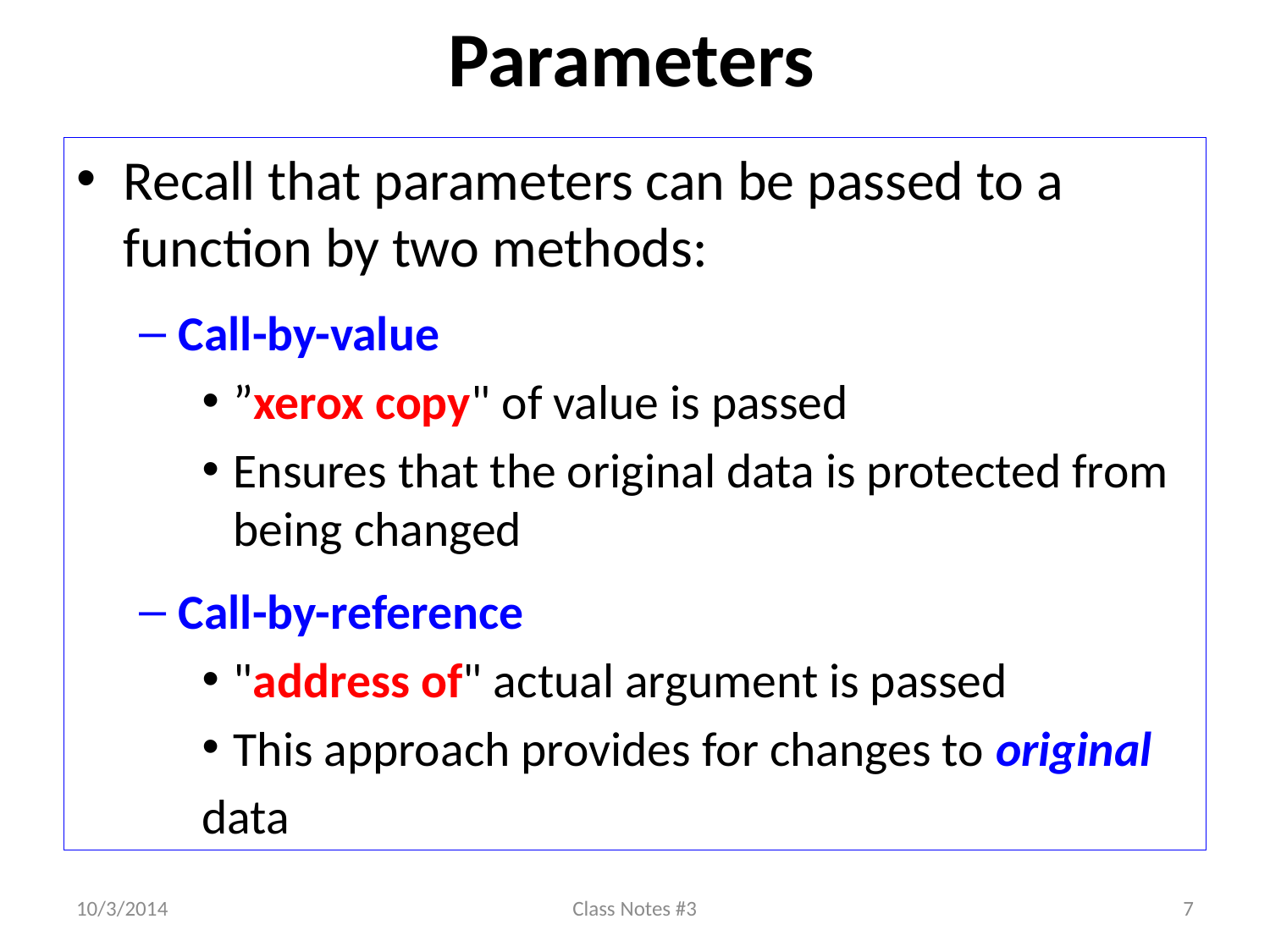

# Parameters
Recall that parameters can be passed to a function by two methods:
Call-by-value
”xerox copy" of value is passed
Ensures that the original data is protected from being changed
Call-by-reference
"address of" actual argument is passed
This approach provides for changes to original
data
10/3/2014
Class Notes #3
7